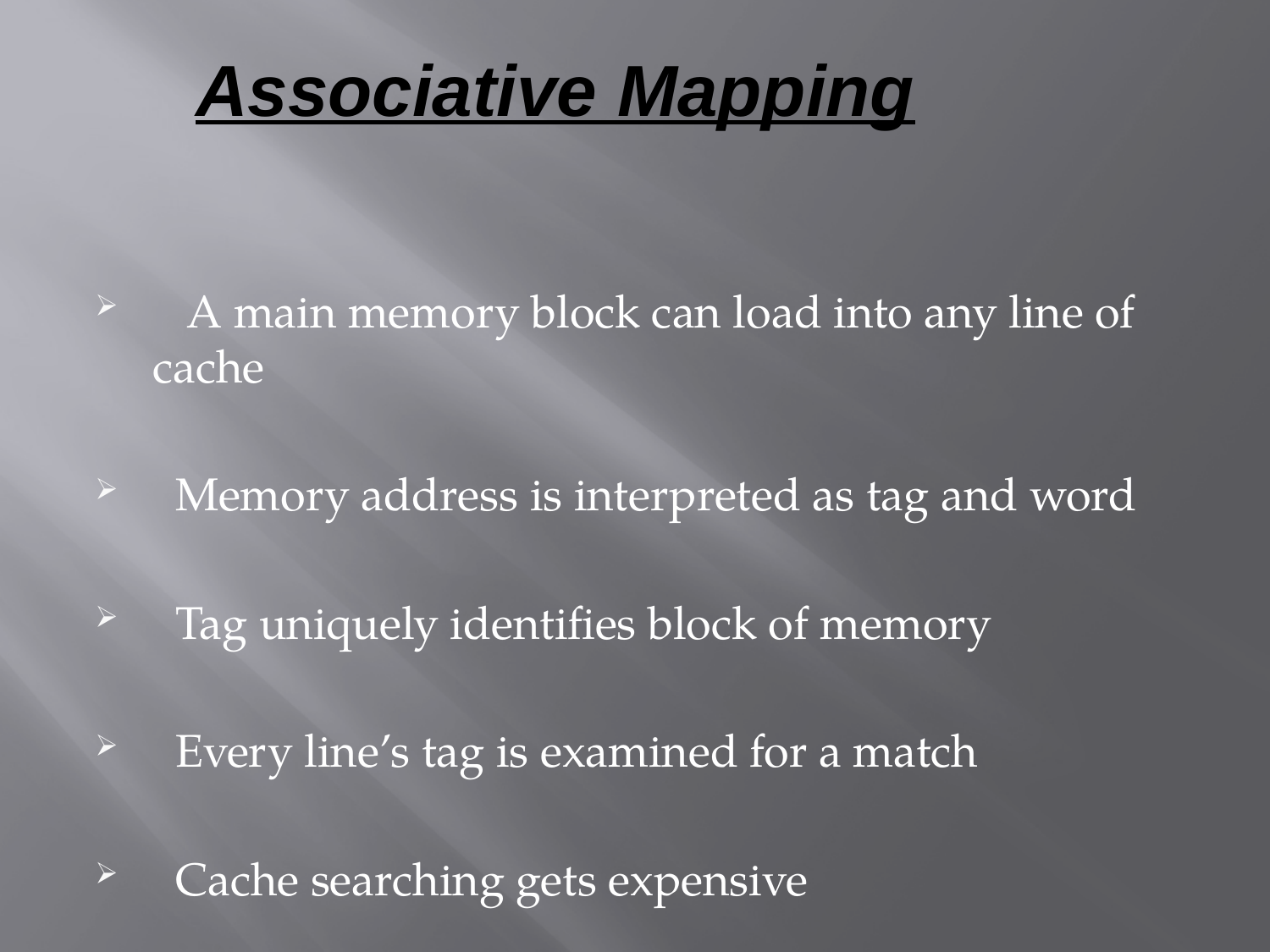

# Associative Mapping

   A main memory block can load into any line of cache

  Memory address is interpreted as tag and word

  Tag uniquely identifies block of memory

  Every line’s tag is examined for a match

  Cache searching gets expensive